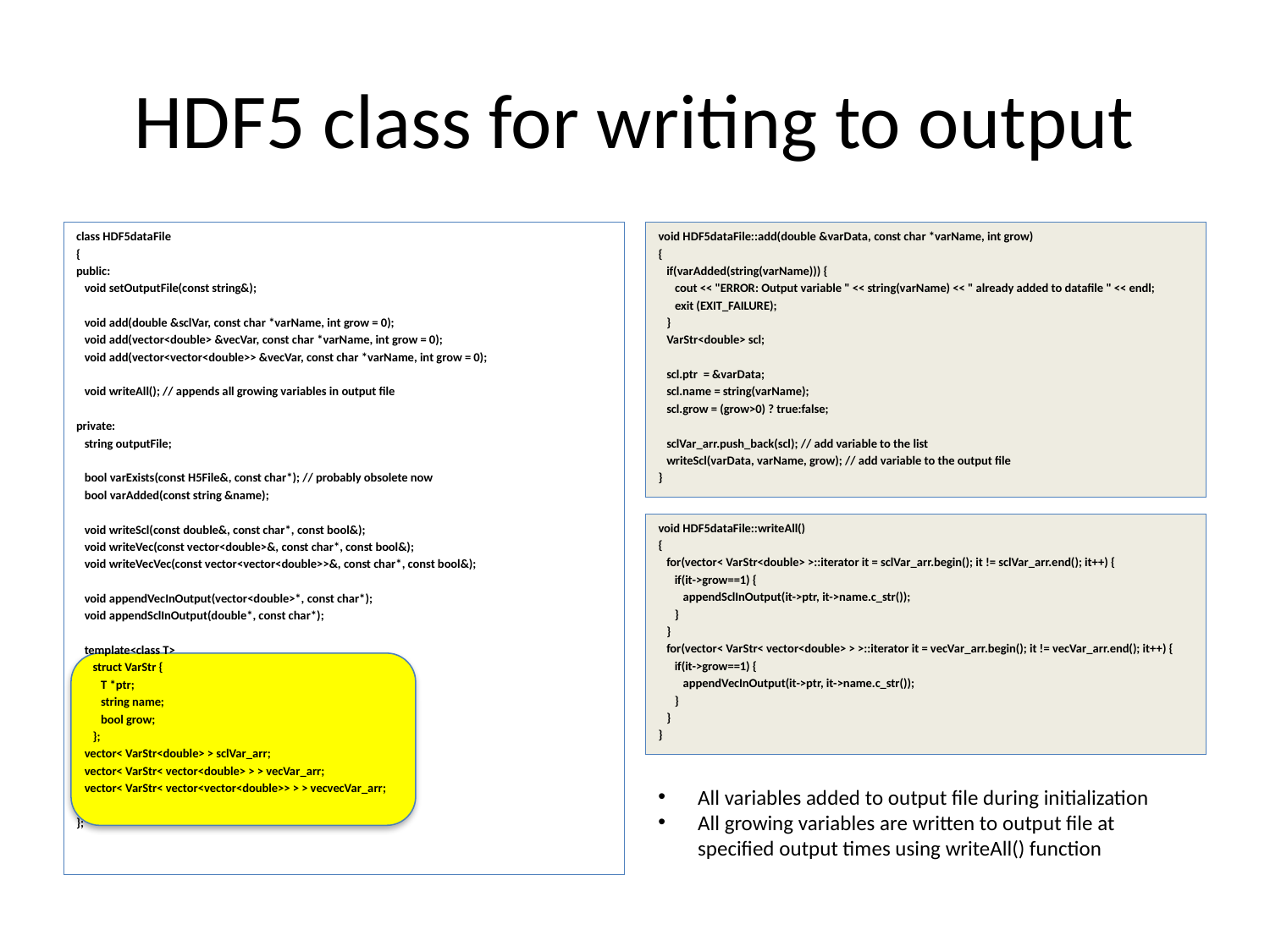

# HDF5 class for writing to output
class HDF5dataFile
{
public:
   void setOutputFile(const string&);

   void add(double &sclVar, const char *varName, int grow = 0);
   void add(vector<double> &vecVar, const char *varName, int grow = 0);
   void add(vector<vector<double>> &vecVar, const char *varName, int grow = 0);

   void writeAll(); // appends all growing variables in output file

private:
   string outputFile;

   bool varExists(const H5File&, const char*); // probably obsolete now
   bool varAdded(const string &name);

   void writeScl(const double&, const char*, const bool&);
   void writeVec(const vector<double>&, const char*, const bool&);
   void writeVecVec(const vector<vector<double>>&, const char*, const bool&);

   void appendVecInOutput(vector<double>*, const char*);
   void appendSclInOutput(double*, const char*);

   template<class T>
      struct VarStr {
         T *ptr;
         string name;
         bool grow;
      };
   vector< VarStr<double> > sclVar_arr;
   vector< VarStr< vector<double> > > vecVar_arr;
   vector< VarStr< vector<vector<double>> > > vecvecVar_arr;

};
void HDF5dataFile::add(double &varData, const char *varName, int grow)
{
   if(varAdded(string(varName))) {
      cout << "ERROR: Output variable " << string(varName) << " already added to datafile " << endl;
      exit (EXIT_FAILURE);
   }
   VarStr<double> scl;

   scl.ptr  = &varData;
   scl.name = string(varName);
   scl.grow = (grow>0) ? true:false;

   sclVar_arr.push_back(scl); // add variable to the list
   writeScl(varData, varName, grow); // add variable to the output file
}
void HDF5dataFile::writeAll()
{
   for(vector< VarStr<double> >::iterator it = sclVar_arr.begin(); it != sclVar_arr.end(); it++) {
      if(it->grow==1) {
         appendSclInOutput(it->ptr, it->name.c_str());
      }
   }
   for(vector< VarStr< vector<double> > >::iterator it = vecVar_arr.begin(); it != vecVar_arr.end(); it++) {
      if(it->grow==1) {
         appendVecInOutput(it->ptr, it->name.c_str());
      }
   }
}

All variables added to output file during initialization
All growing variables are written to output file at specified output times using writeAll() function